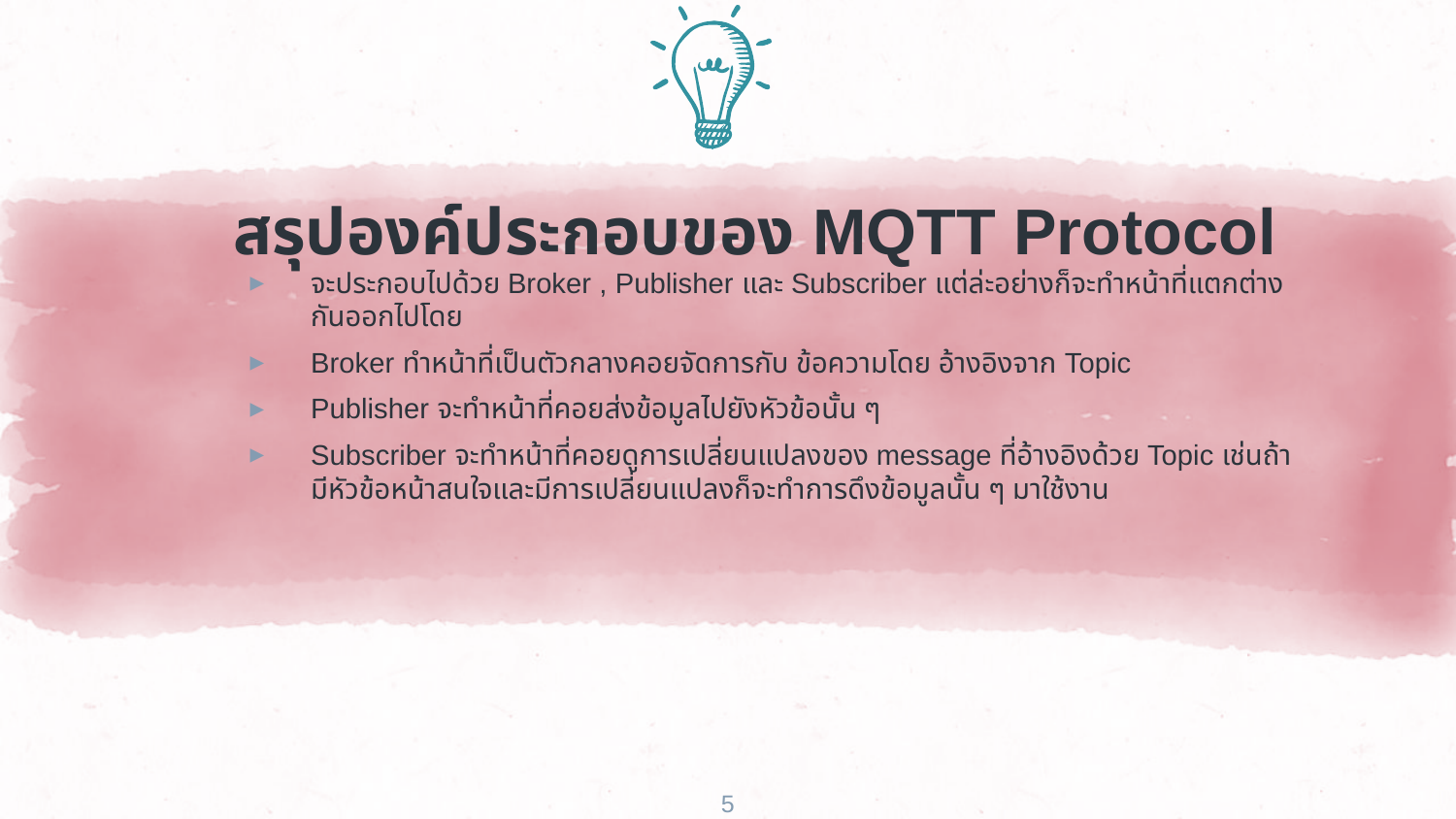

สรุปองค์ประกอบของ MQTT Protocol
จะประกอบไปด้วย Broker , Publisher และ Subscriber แต่ล่ะอย่างก็จะทำหน้าที่แตกต่างกันออกไปโดย
Broker ทำหน้าที่เป็นตัวกลางคอยจัดการกับ ข้อความโดย อ้างอิงจาก Topic
Publisher จะทำหน้าที่คอยส่งข้อมูลไปยังหัวข้อนั้น ๆ
Subscriber จะทำหน้าที่คอยดูการเปลี่ยนแปลงของ message ที่อ้างอิงด้วย Topic เช่นถ้ามีหัวข้อหน้าสนใจและมีการเปลี่ยนแปลงก็จะทำการดึงข้อมูลนั้น ๆ มาใช้งาน
5